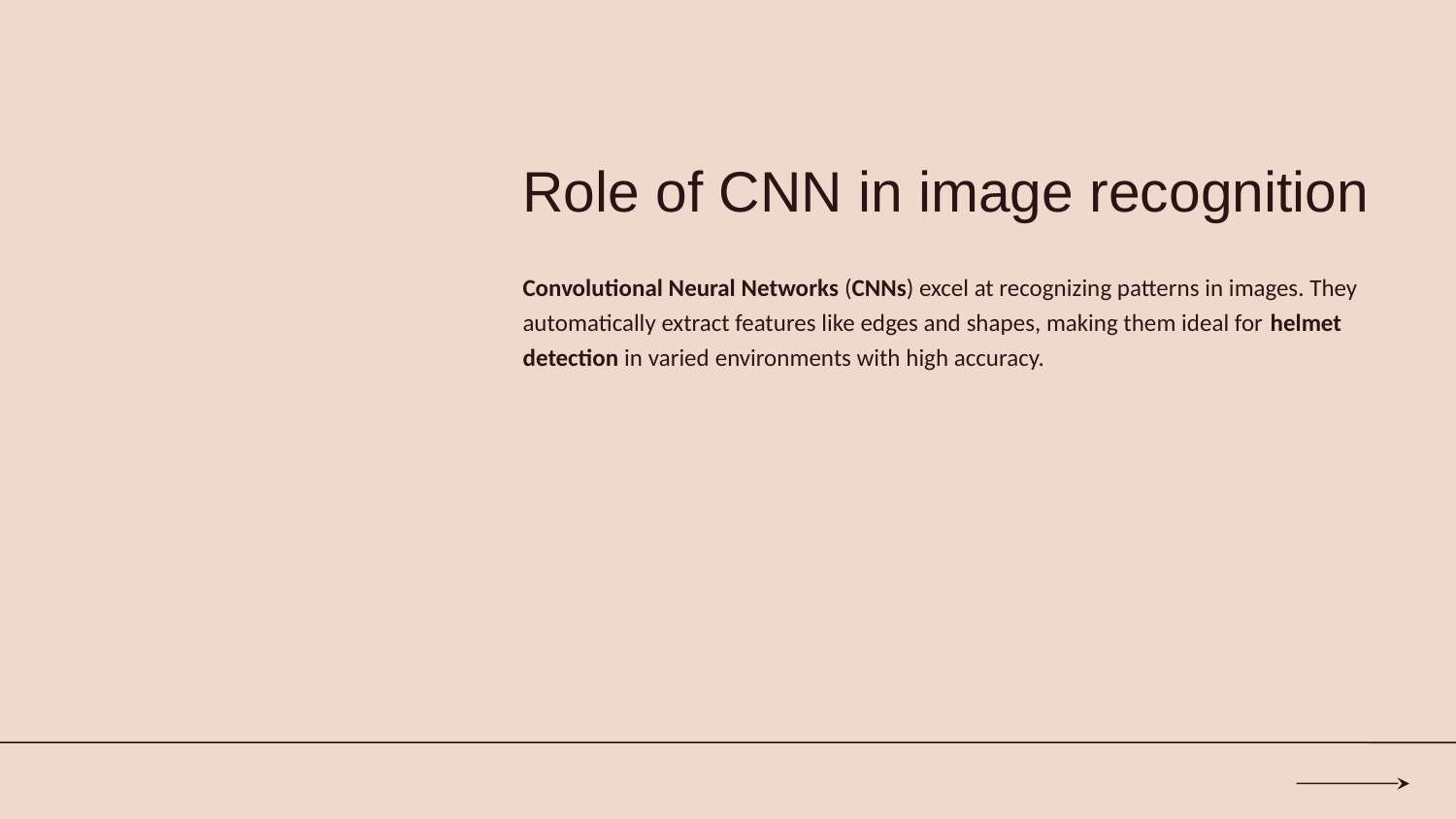

# Role of CNN in image recognition
Convolutional Neural Networks (CNNs) excel at recognizing patterns in images. They automatically extract features like edges and shapes, making them ideal for helmet detection in varied environments with high accuracy.